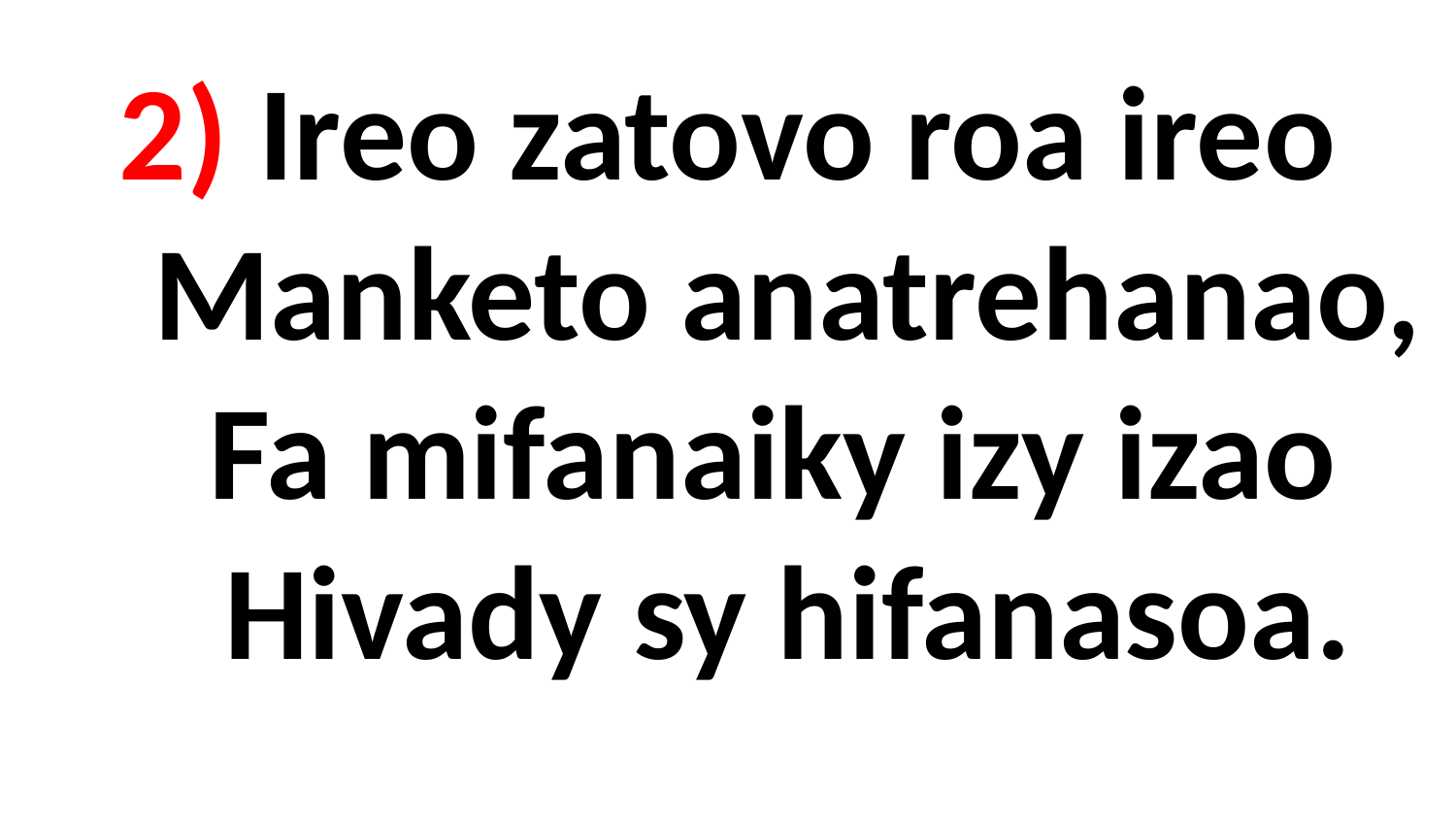

# 2) Ireo zatovo roa ireo Manketo anatrehanao, Fa mifanaiky izy izao Hivady sy hifanasoa.